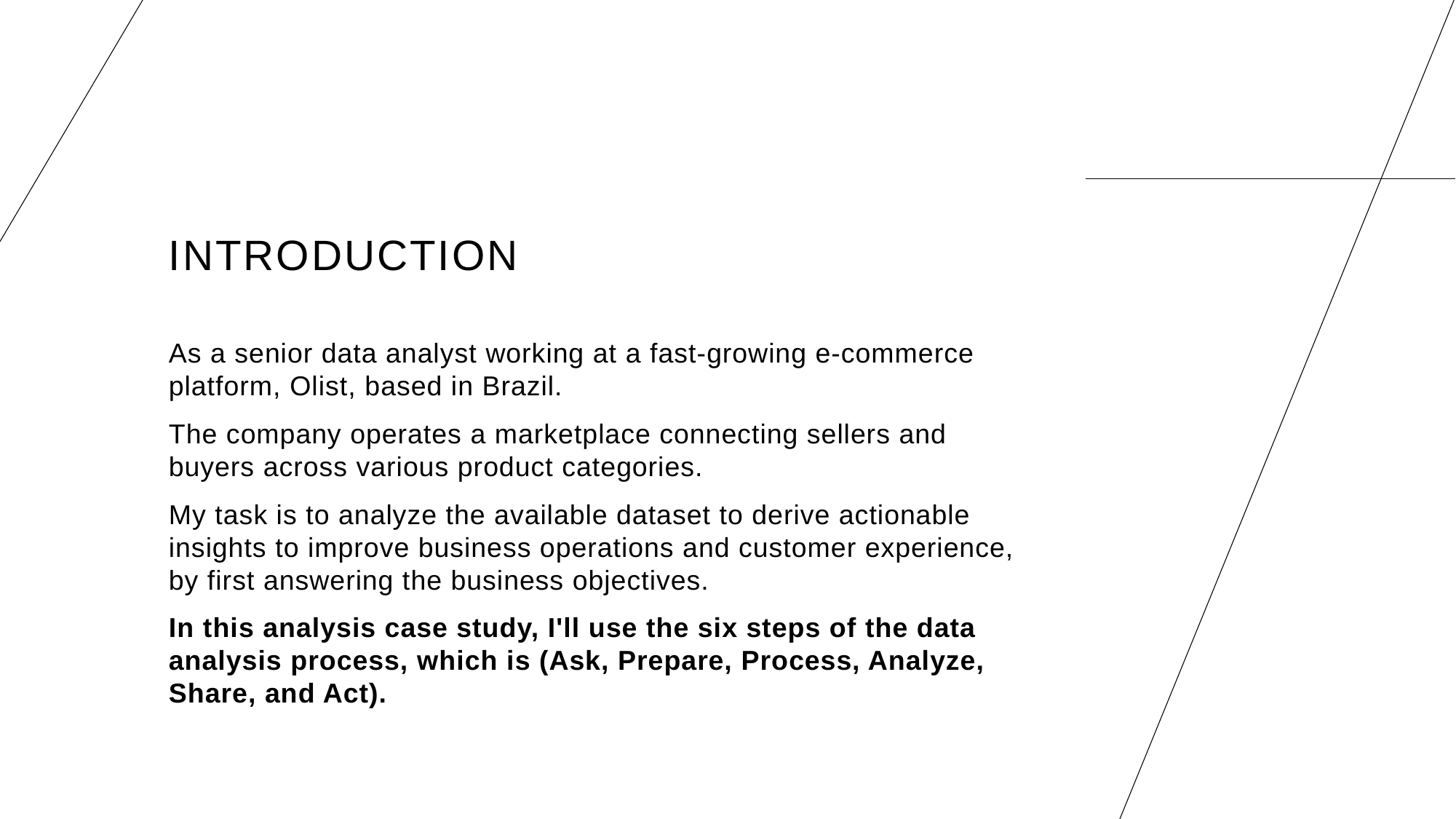

# Introduction
As a senior data analyst working at a fast-growing e-commerce platform, Olist, based in Brazil.
The company operates a marketplace connecting sellers and buyers across various product categories.
My task is to analyze the available dataset to derive actionable insights to improve business operations and customer experience, by first answering the business objectives.
In this analysis case study, I'll use the six steps of the data analysis process, which is (Ask, Prepare, Process, Analyze, Share, and Act).